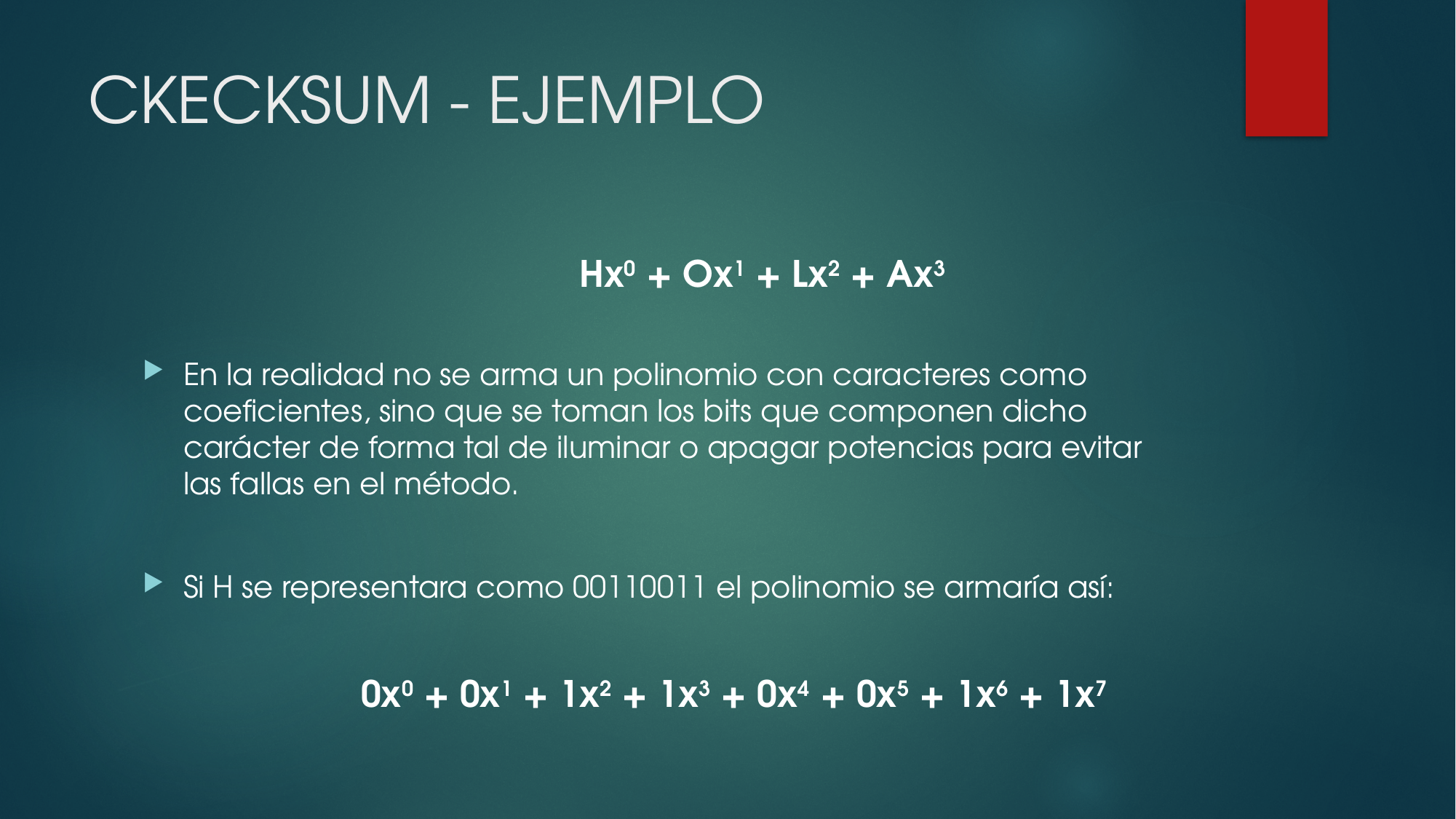

# CKECKSUM - EJEMPLO
				Hx0 + Ox1 + Lx2 + Ax3

En la realidad no se arma un polinomio con caracteres como coeficientes, sino que se toman los bits que componen dicho carácter de forma tal de iluminar o apagar potencias para evitar las fallas en el método.

Si H se representara como 00110011 el polinomio se armaría así:

		0x0 + 0x1 + 1x2 + 1x3 + 0x4 + 0x5 + 1x6 + 1x7